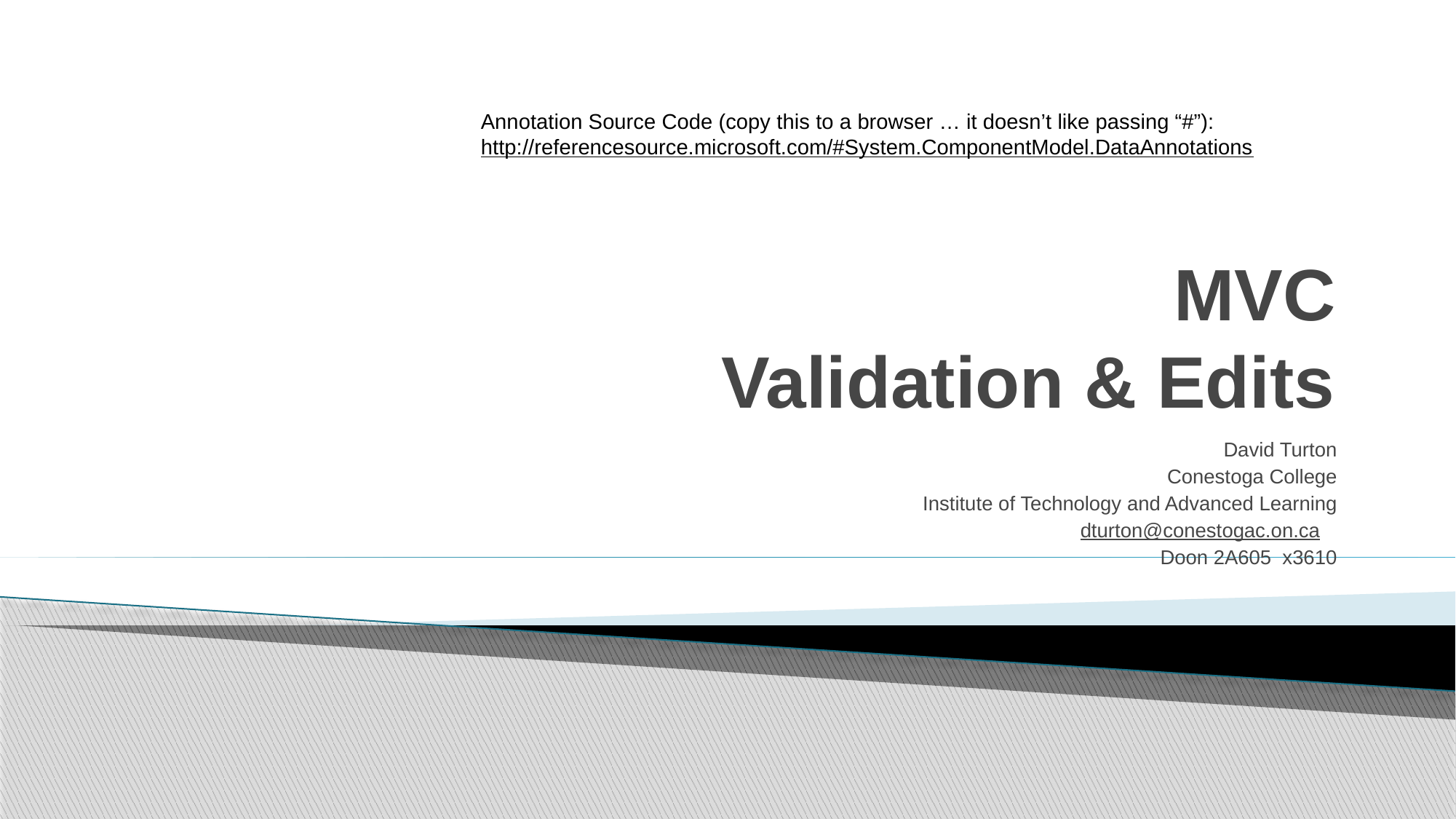

Annotation Source Code (copy this to a browser … it doesn’t like passing “#”):
http://referencesource.microsoft.com/#System.ComponentModel.DataAnnotations
# MVC Validation & Edits
David Turton
Conestoga College
Institute of Technology and Advanced Learning
dturton@conestogac.on.ca
Doon 2A605  x3610